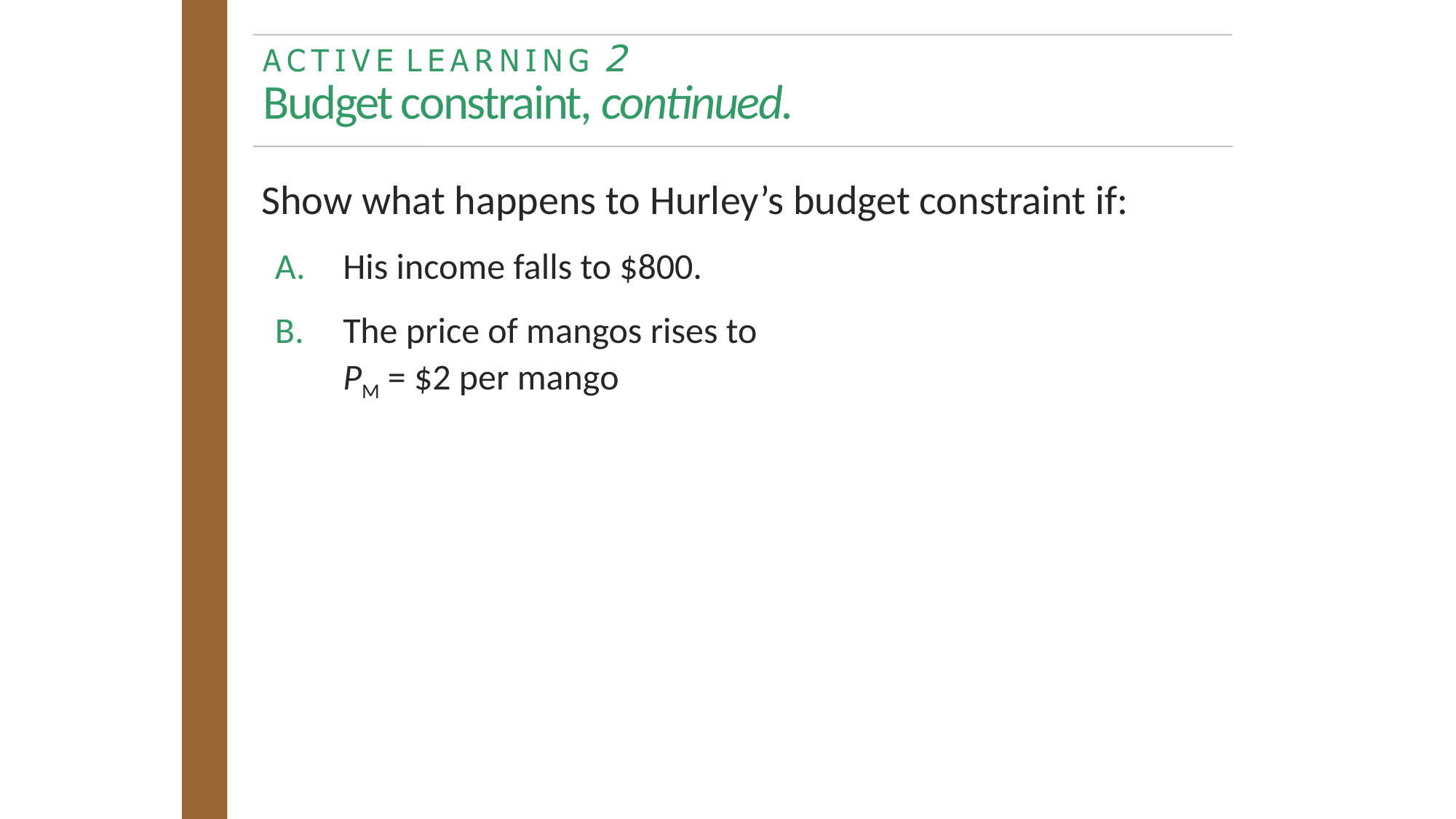

# A C T I V E  L E A R N I N G  2 Budget constraint, continued.
Show what happens to Hurley’s budget constraint if:
A.	His income falls to $800.
B.	The price of mangos rises to
PM = $2 per mango